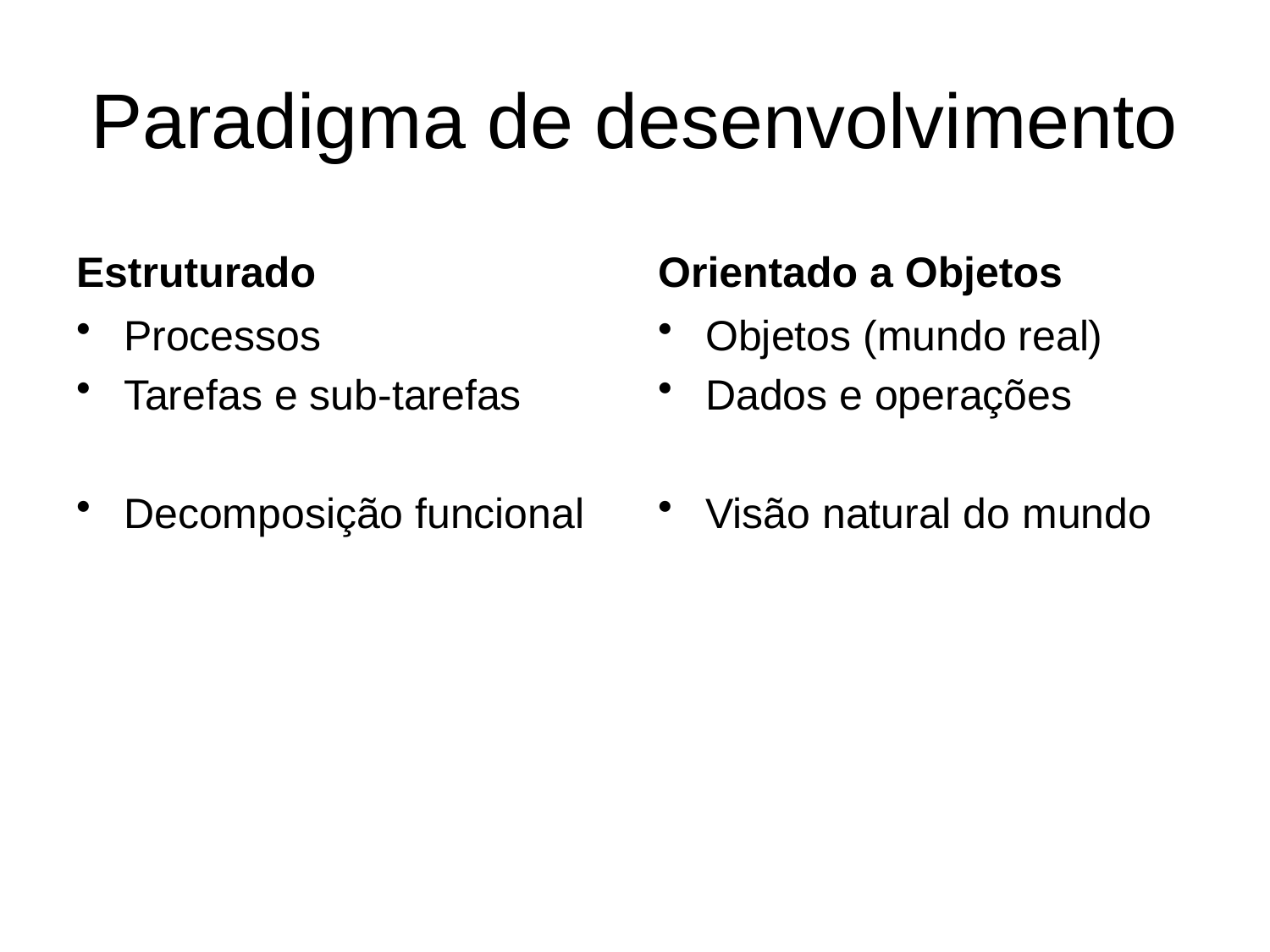

# Paradigma de desenvolvimento
Estruturado
Orientado a Objetos
Processos
Tarefas e sub-tarefas

Decomposição funcional

Objetos (mundo real)
Dados e operações

Visão natural do mundo